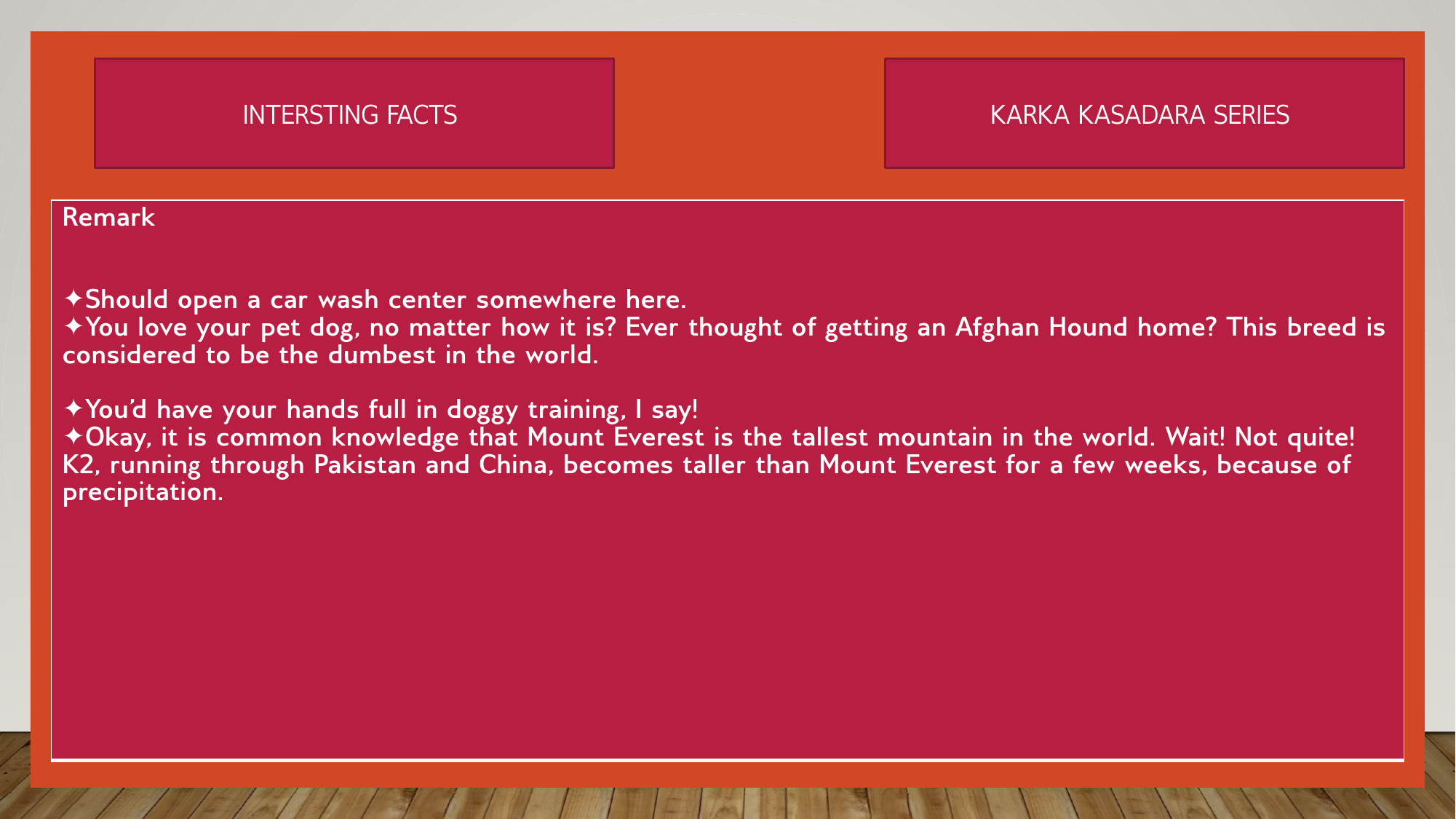

INTERSTING FACTS
KARKA KASADARA SERIES
| Remark ✦Should open a car wash center somewhere here. ✦You love your pet dog, no matter how it is? Ever thought of getting an Afghan Hound home? This breed is considered to be the dumbest in the world. ✦You’d have your hands full in doggy training, I say! ✦Okay, it is common knowledge that Mount Everest is the tallest mountain in the world. Wait! Not quite! K2, running through Pakistan and China, becomes taller than Mount Everest for a few weeks, because of precipitation. |
| --- |